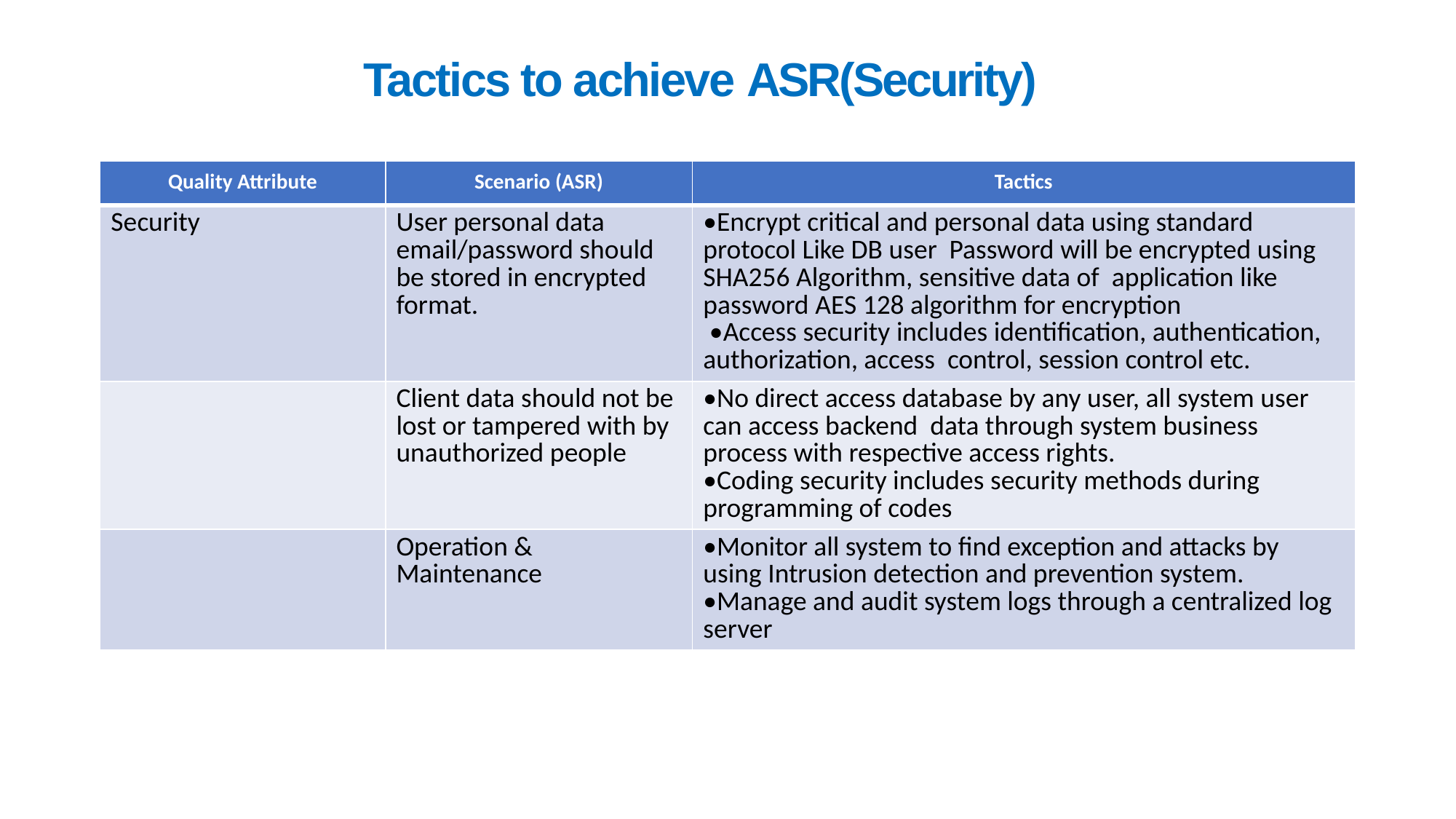

# Tactics to achieve ASR(Security)
| Quality Attribute | Scenario (ASR) | Tactics |
| --- | --- | --- |
| Security | User personal data email/password should be stored in encrypted format. | •Encrypt critical and personal data using standard protocol Like DB user Password will be encrypted using SHA256 Algorithm, sensitive data of application like password AES 128 algorithm for encryption •Access security includes identification, authentication, authorization, access control, session control etc. |
|  | Client data should not be lost or tampered with by unauthorized people | •No direct access database by any user, all system user can access backend data through system business process with respective access rights. •Coding security includes security methods during programming of codes |
|  | Operation & Maintenance | •Monitor all system to find exception and attacks by using Intrusion detection and prevention system. •Manage and audit system logs through a centralized log server |